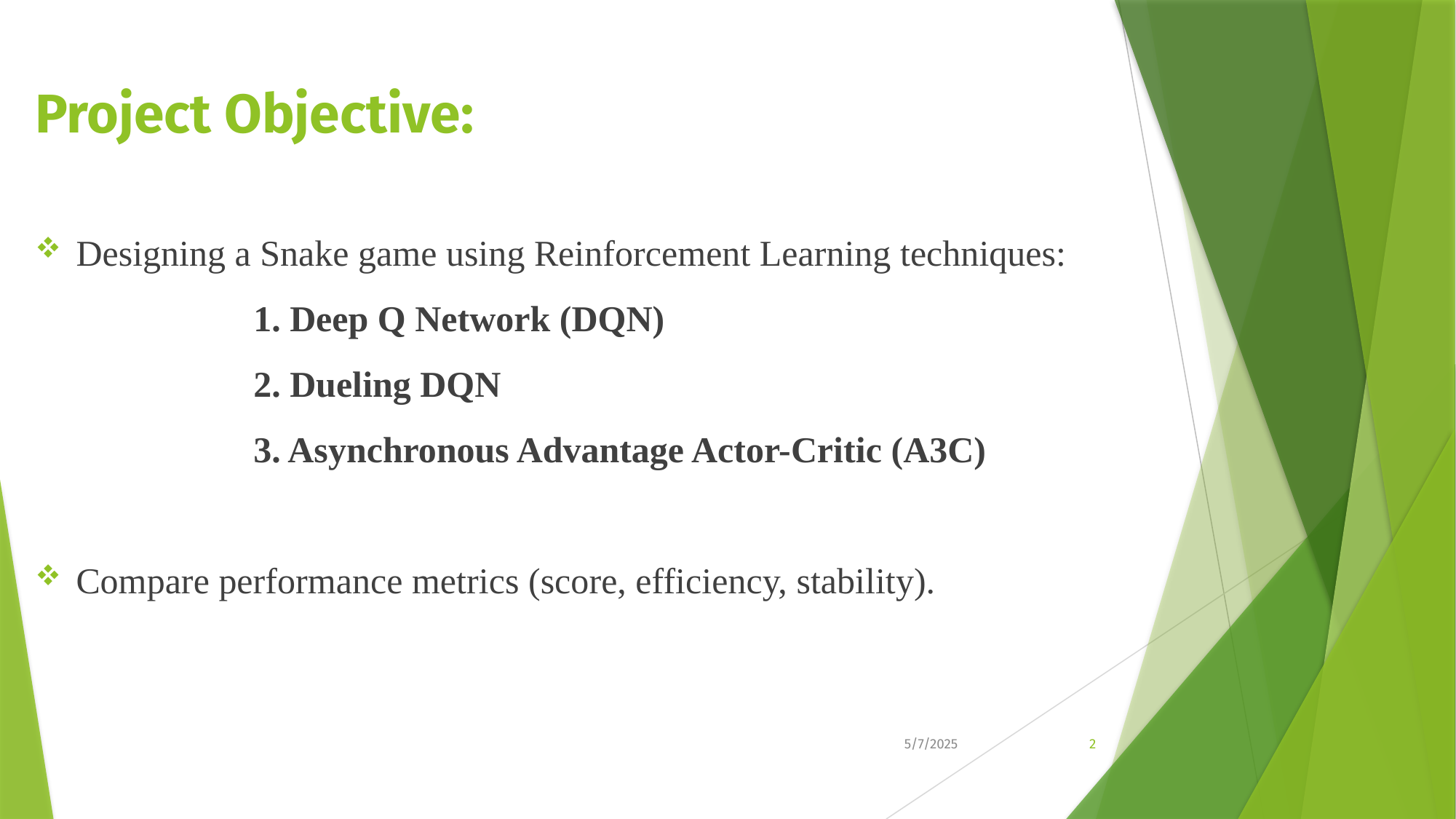

# Project Objective:
Designing a Snake game using Reinforcement Learning techniques:
                     1. Deep Q Network (DQN)
                     2. Dueling DQN
                        3. Asynchronous Advantage Actor-Critic (A3C)

Compare performance metrics (score, efficiency, stability).

5/7/2025
2